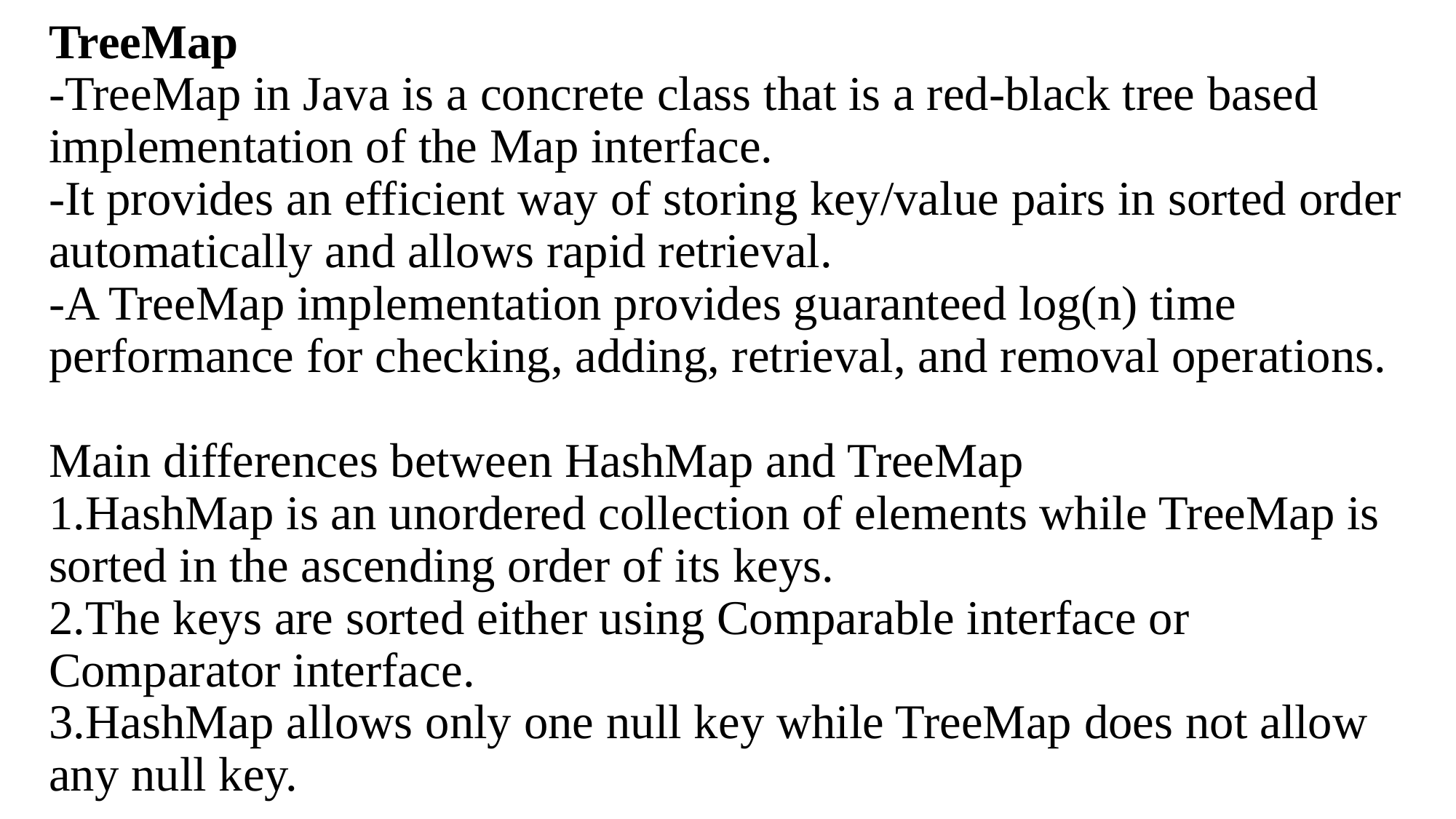

# TreeMap -TreeMap in Java is a concrete class that is a red-black tree based implementation of the Map interface. -It provides an efficient way of storing key/value pairs in sorted order automatically and allows rapid retrieval. -A TreeMap implementation provides guaranteed log(n) time performance for checking, adding, retrieval, and removal operations. Main differences between HashMap and TreeMap 1.HashMap is an unordered collection of elements while TreeMap is sorted in the ascending order of its keys. 2.The keys are sorted either using Comparable interface or Comparator interface. 3.HashMap allows only one null key while TreeMap does not allow any null key.